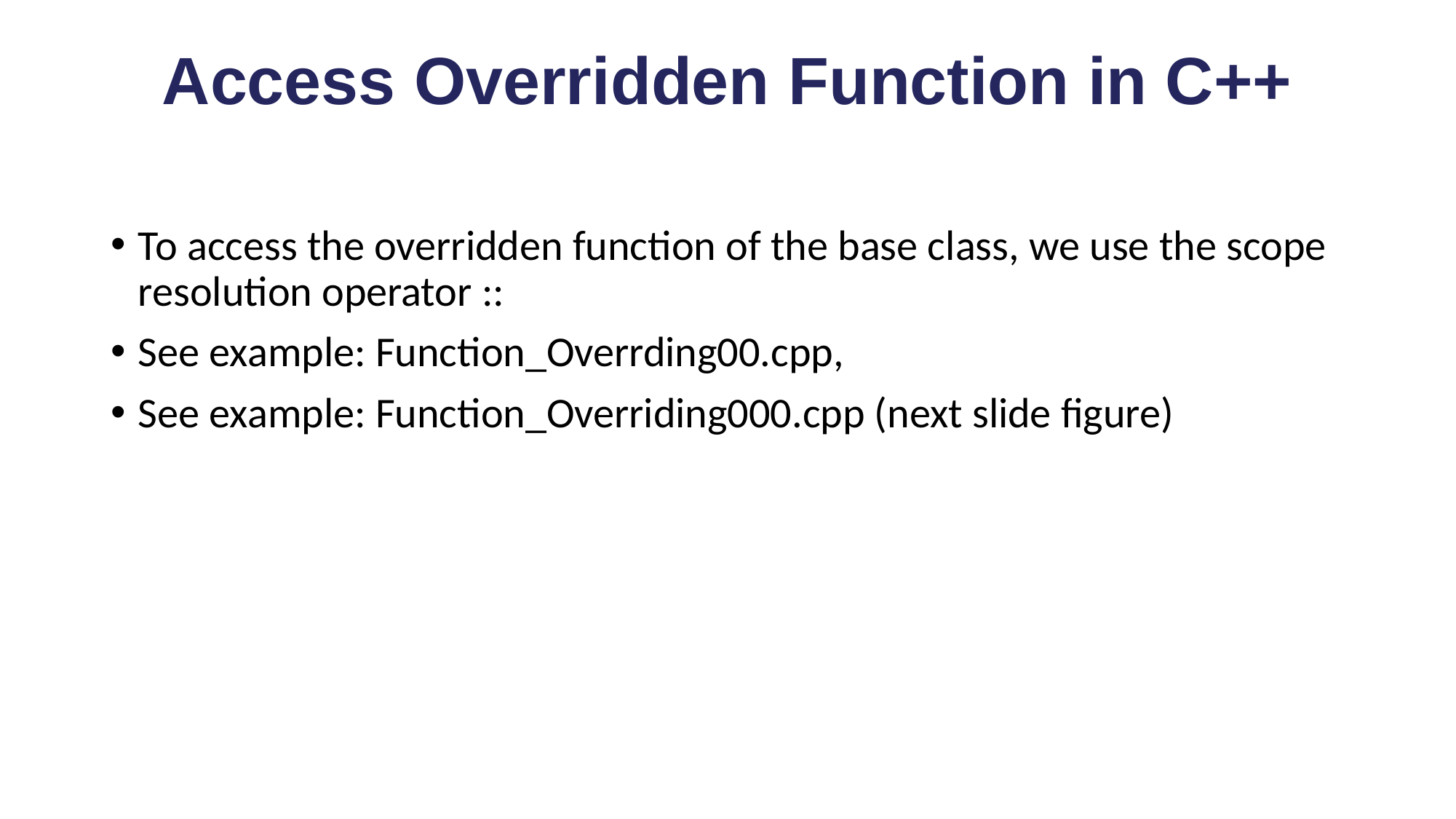

# Access Overridden Function in C++
To access the overridden function of the base class, we use the scope resolution operator ::
See example: Function_Overrding00.cpp,
See example: Function_Overriding000.cpp (next slide figure)